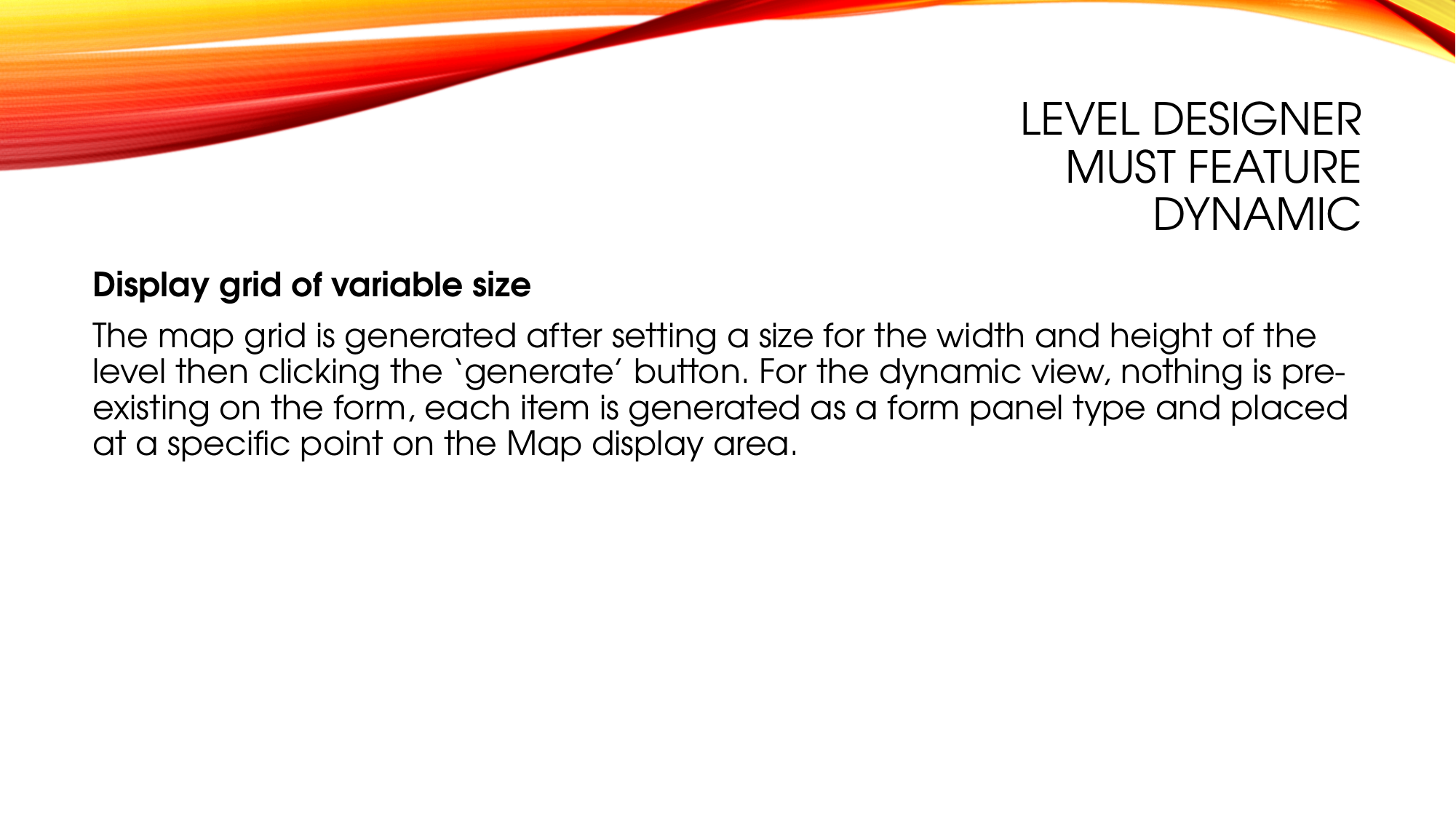

# Level Designer Must feature Dynamic
Display grid of variable size
The map grid is generated after setting a size for the width and height of the level then clicking the ‘generate’ button. For the dynamic view, nothing is pre-existing on the form, each item is generated as a form panel type and placed at a specific point on the Map display area.